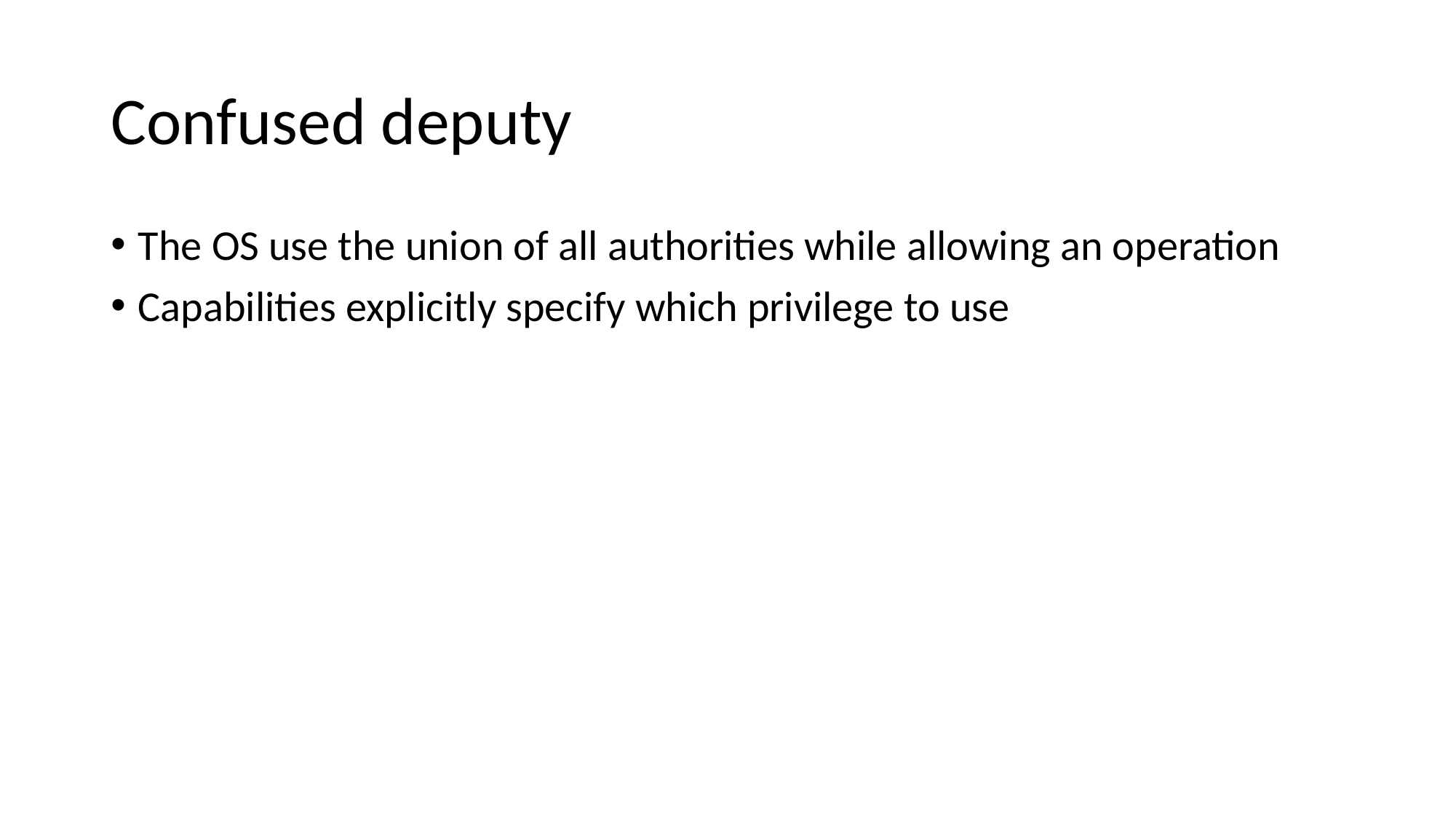

# Confused deputy
The OS use the union of all authorities while allowing an operation
Capabilities explicitly specify which privilege to use